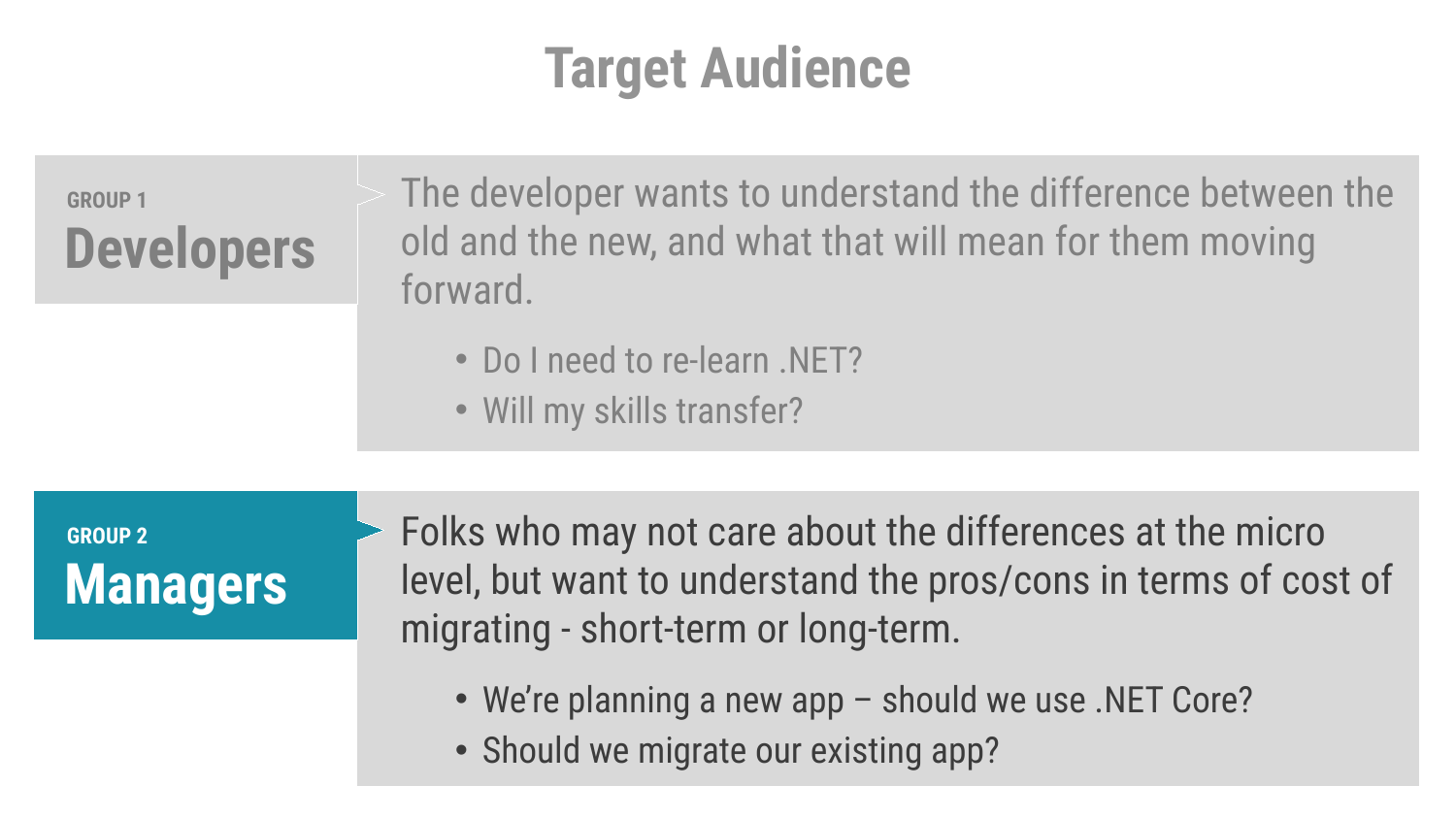

# Target Audience

The developer wants to understand the difference between the old and the new, and what that will mean for them moving forward.
GROUP 1
Developers
Do I need to re-learn .NET?
Will my skills transfer?

Folks who may not care about the differences at the micro level, but want to understand the pros/cons in terms of cost of migrating - short-term or long-term.
GROUP 2
Managers
We’re planning a new app – should we use .NET Core?
Should we migrate our existing app?